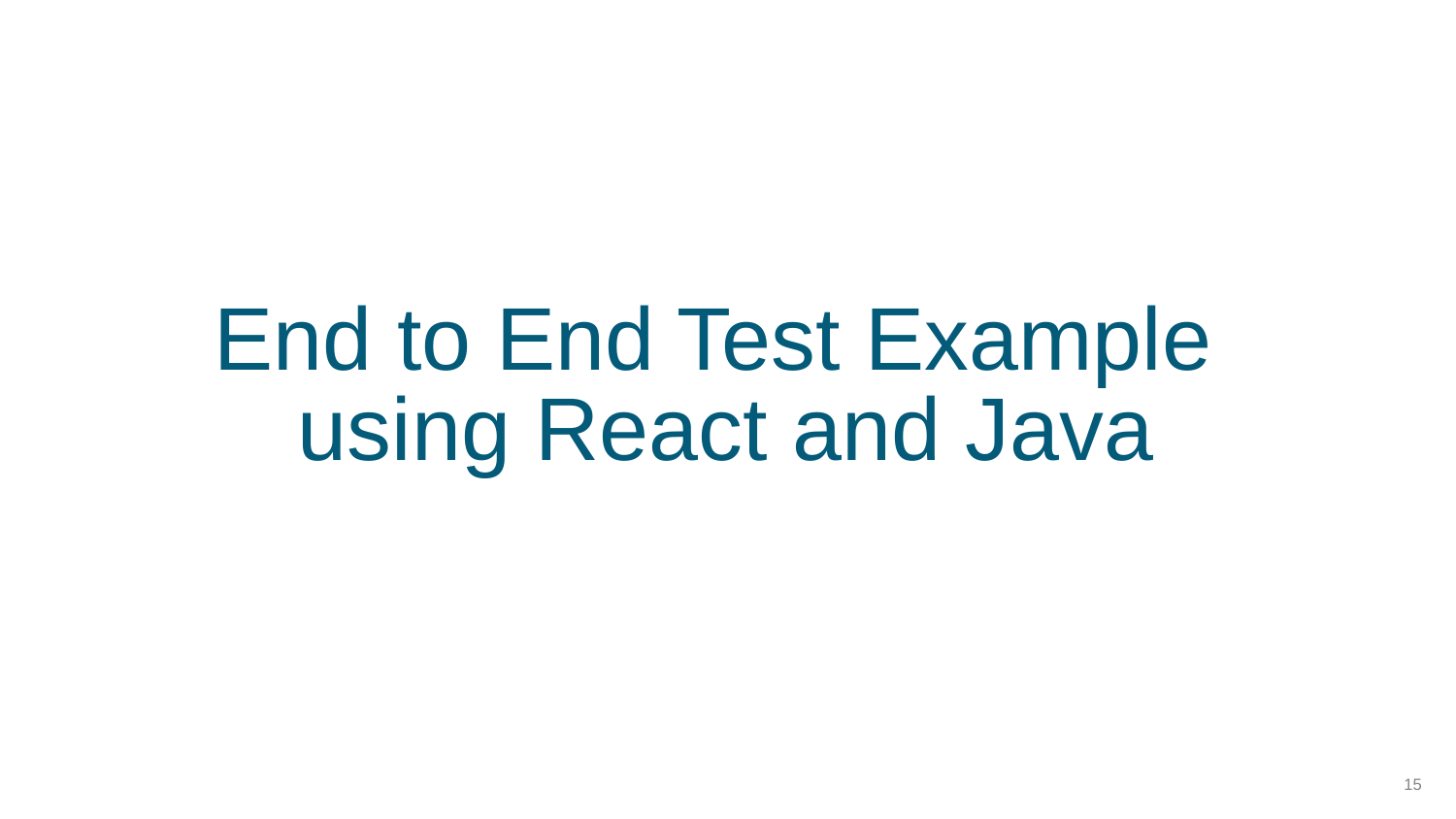

End to End Test Example
using React and Java
15